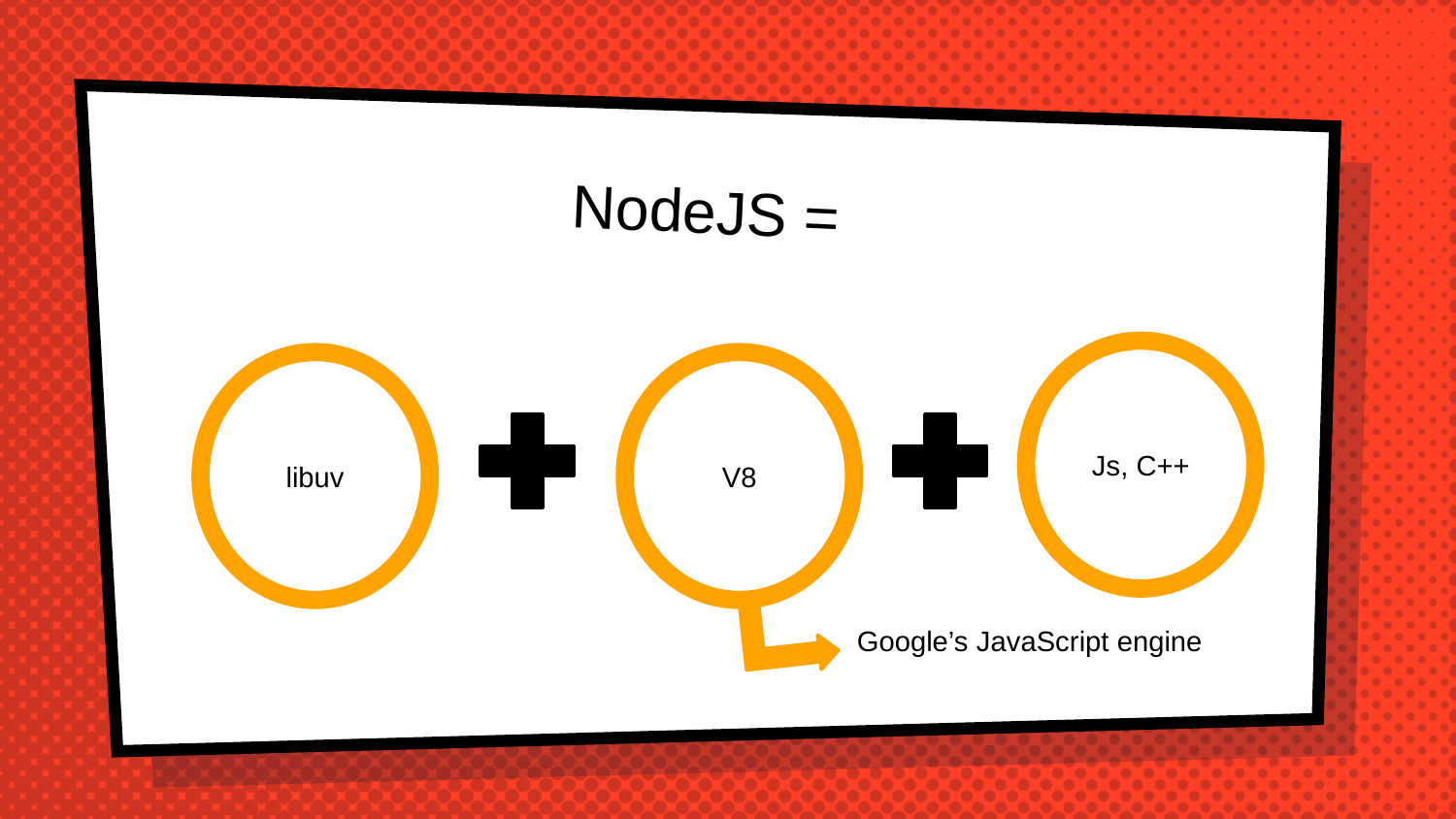

# NodeJS =
Js, C++
libuv
V8

Google’s JavaScript engine